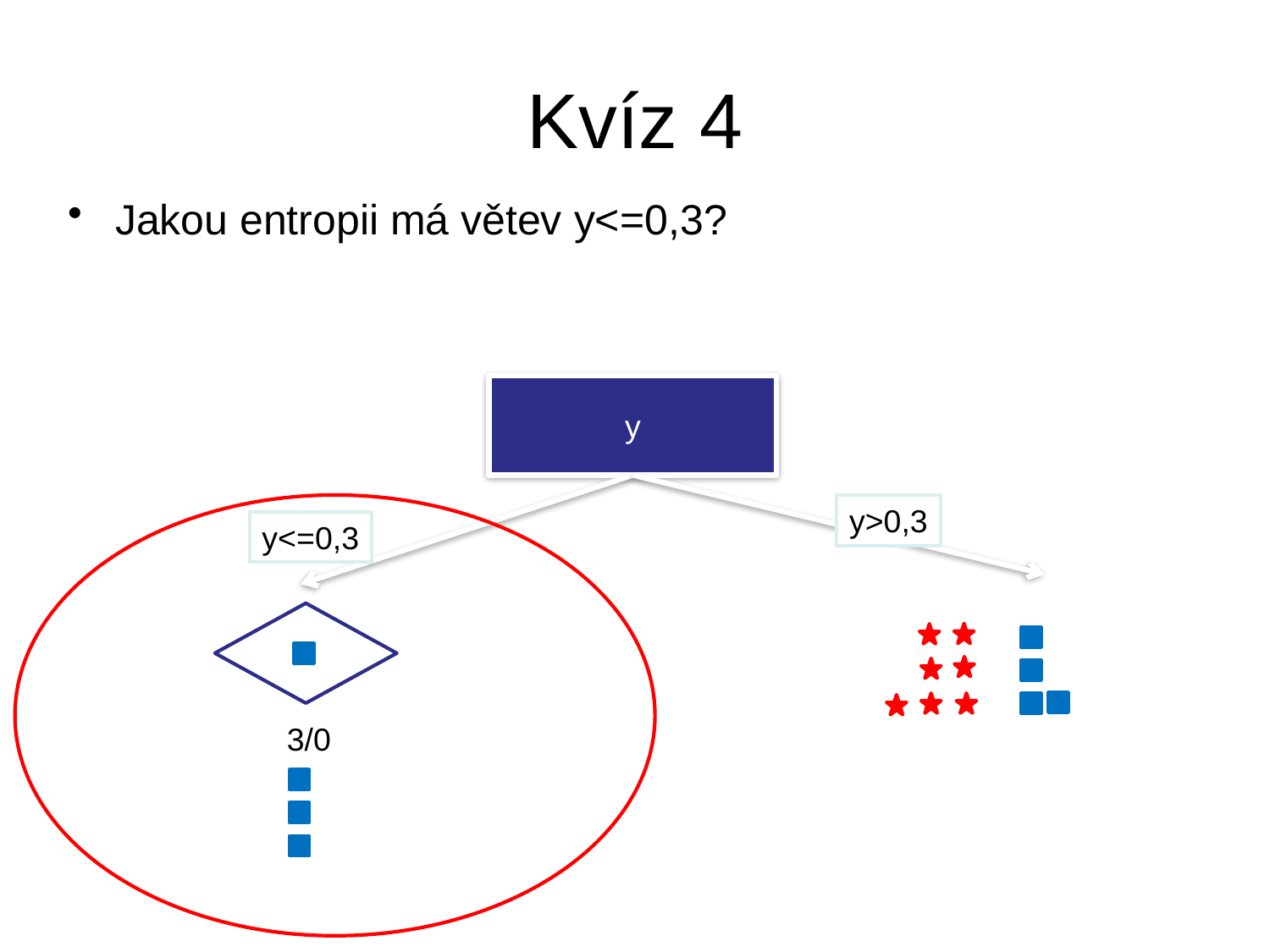

# Kvíz 4
Jakou entropii má větev y<=0,3?

y

y>0,3
y<=0,3

3/0